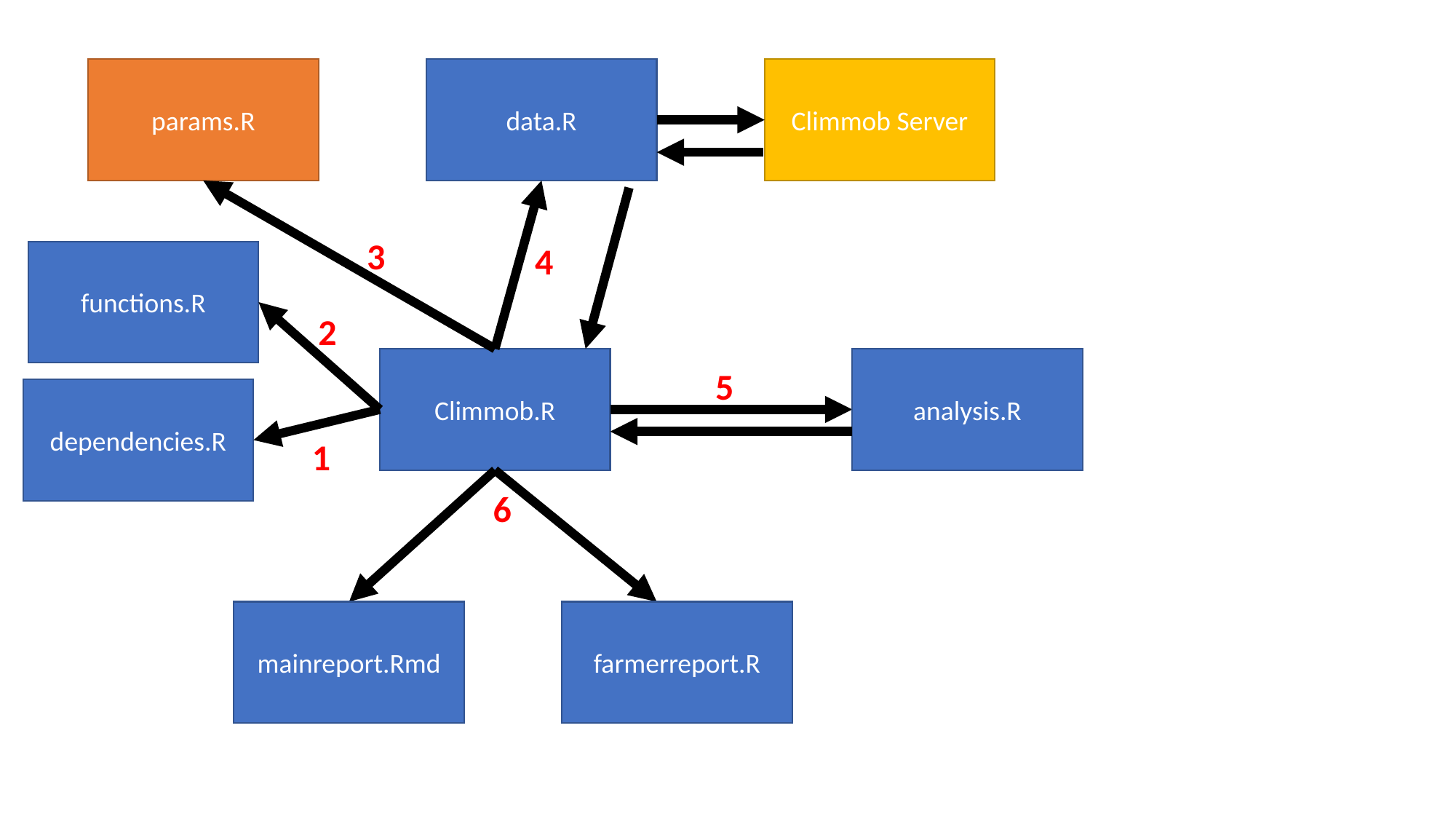

params.R
data.R
Climmob Server
3
4
functions.R
2
Climmob.R
analysis.R
5
dependencies.R
1
6
mainreport.Rmd
farmerreport.R